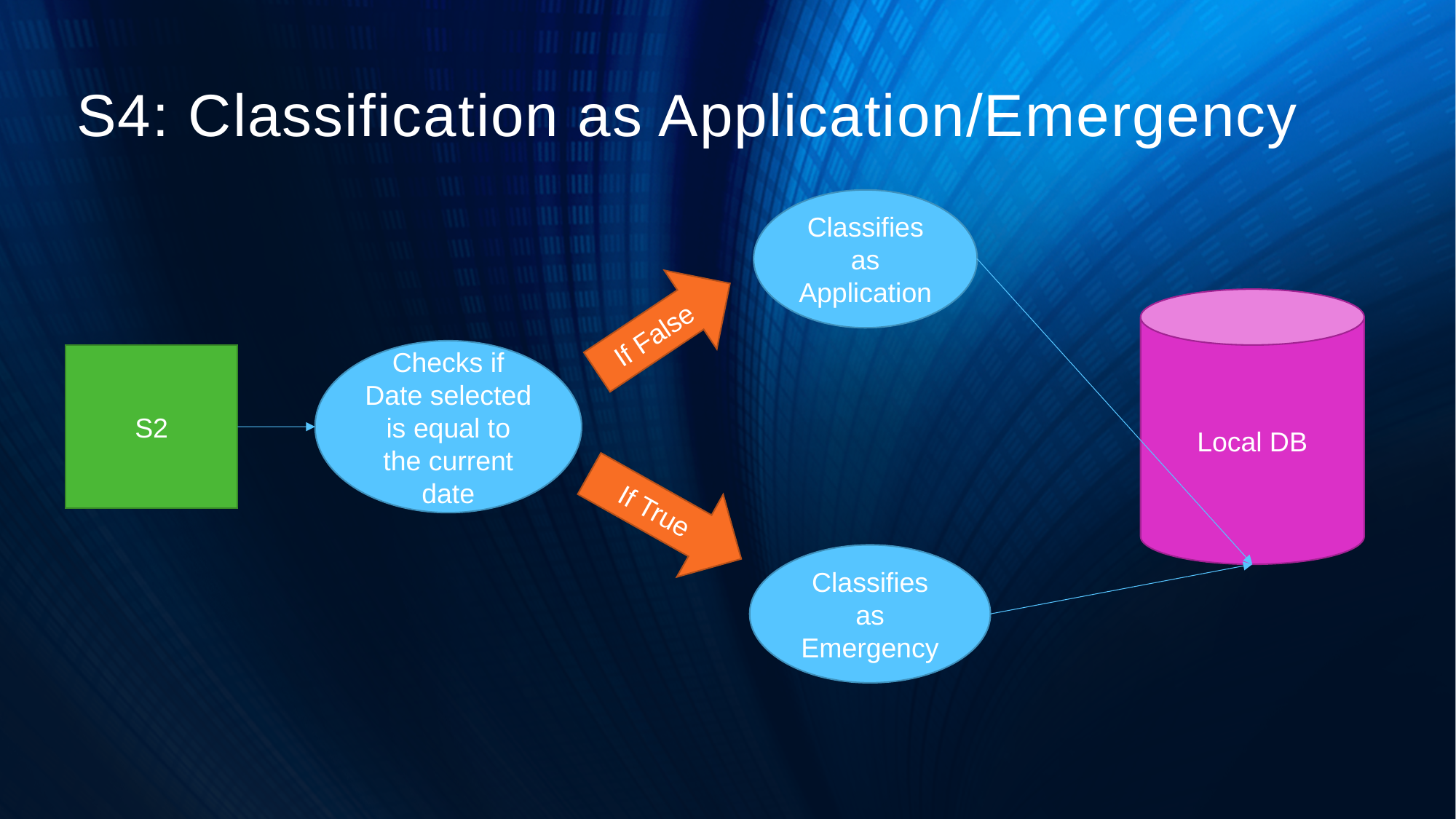

# S4: Classification as Application/Emergency
Classifies as Application
If False
Local DB
Checks if Date selected is equal to the current date
S2
If True
Classifies as Emergency